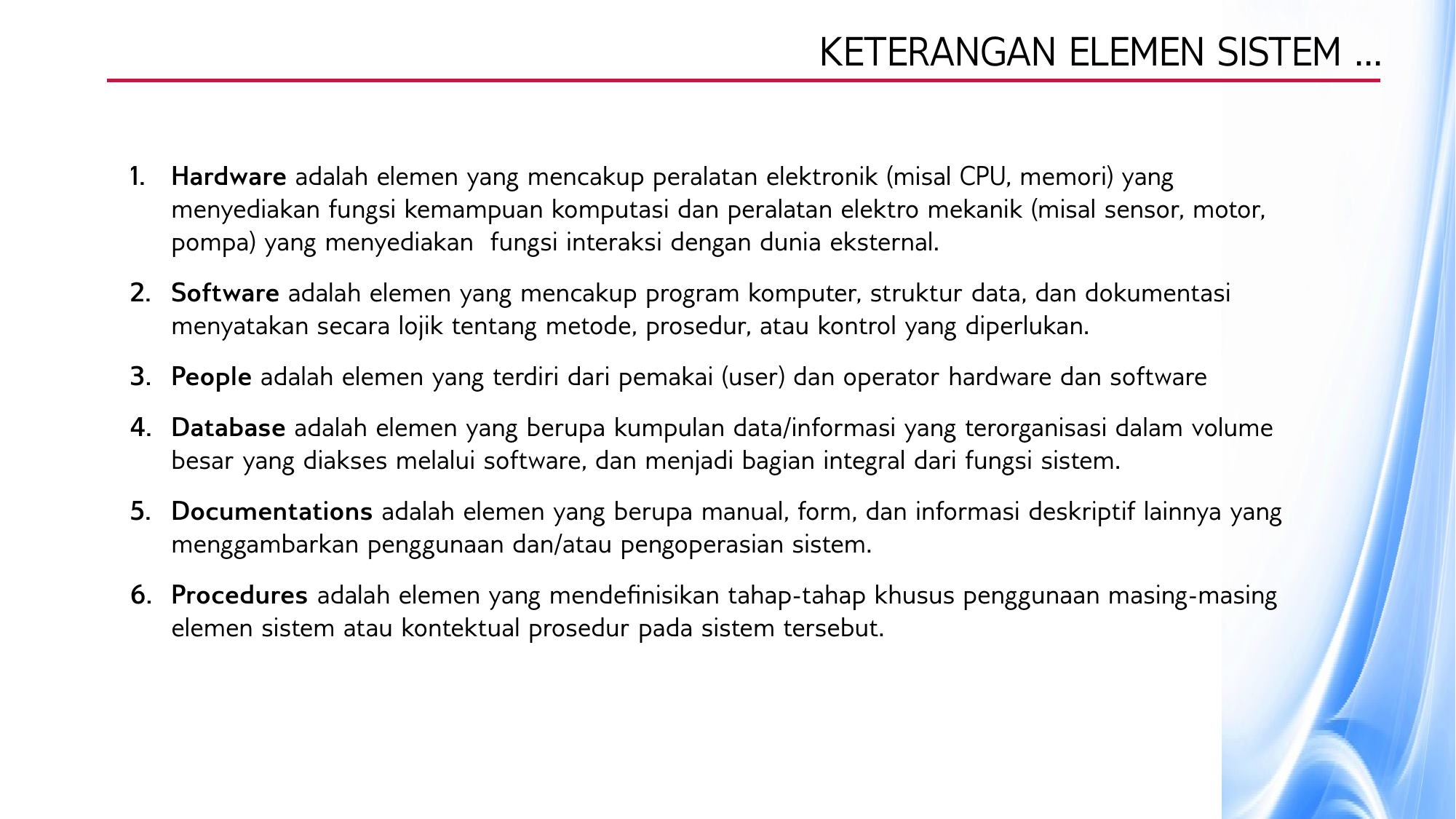

KETERANGAN ELEMEN SISTEM ...
Hardware adalah elemen yang mencakup peralatan elektronik (misal CPU, memori) yang menyediakan fungsi kemampuan komputasi dan peralatan elektro mekanik (misal sensor, motor, pompa) yang menyediakan  fungsi interaksi dengan dunia eksternal.
Software adalah elemen yang mencakup program komputer, struktur data, dan dokumentasi menyatakan secara lojik tentang metode, prosedur, atau kontrol yang diperlukan.
People adalah elemen yang terdiri dari pemakai (user) dan operator hardware dan software
Database adalah elemen yang berupa kumpulan data/informasi yang terorganisasi dalam volume besar yang diakses melalui software, dan menjadi bagian integral dari fungsi sistem.
Documentations adalah elemen yang berupa manual, form, dan informasi deskriptif lainnya yang menggambarkan penggunaan dan/atau pengoperasian sistem.
Procedures adalah elemen yang mendefinisikan tahap-tahap khusus penggunaan masing-masing elemen sistem atau kontektual prosedur pada sistem tersebut.